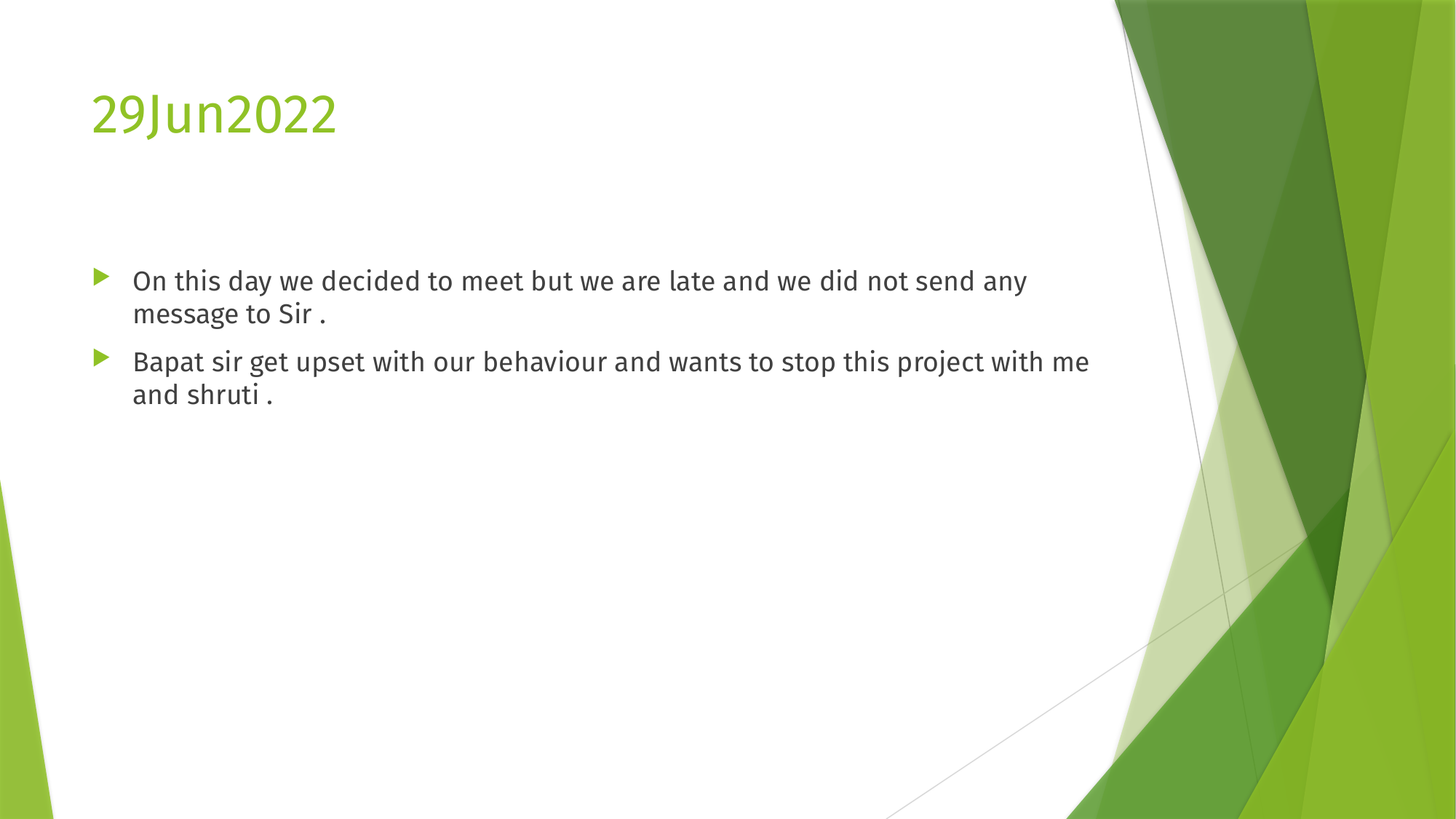

# 29Jun2022
On this day we decided to meet but we are late and we did not send any message to Sir .
Bapat sir get upset with our behaviour and wants to stop this project with me and shruti .